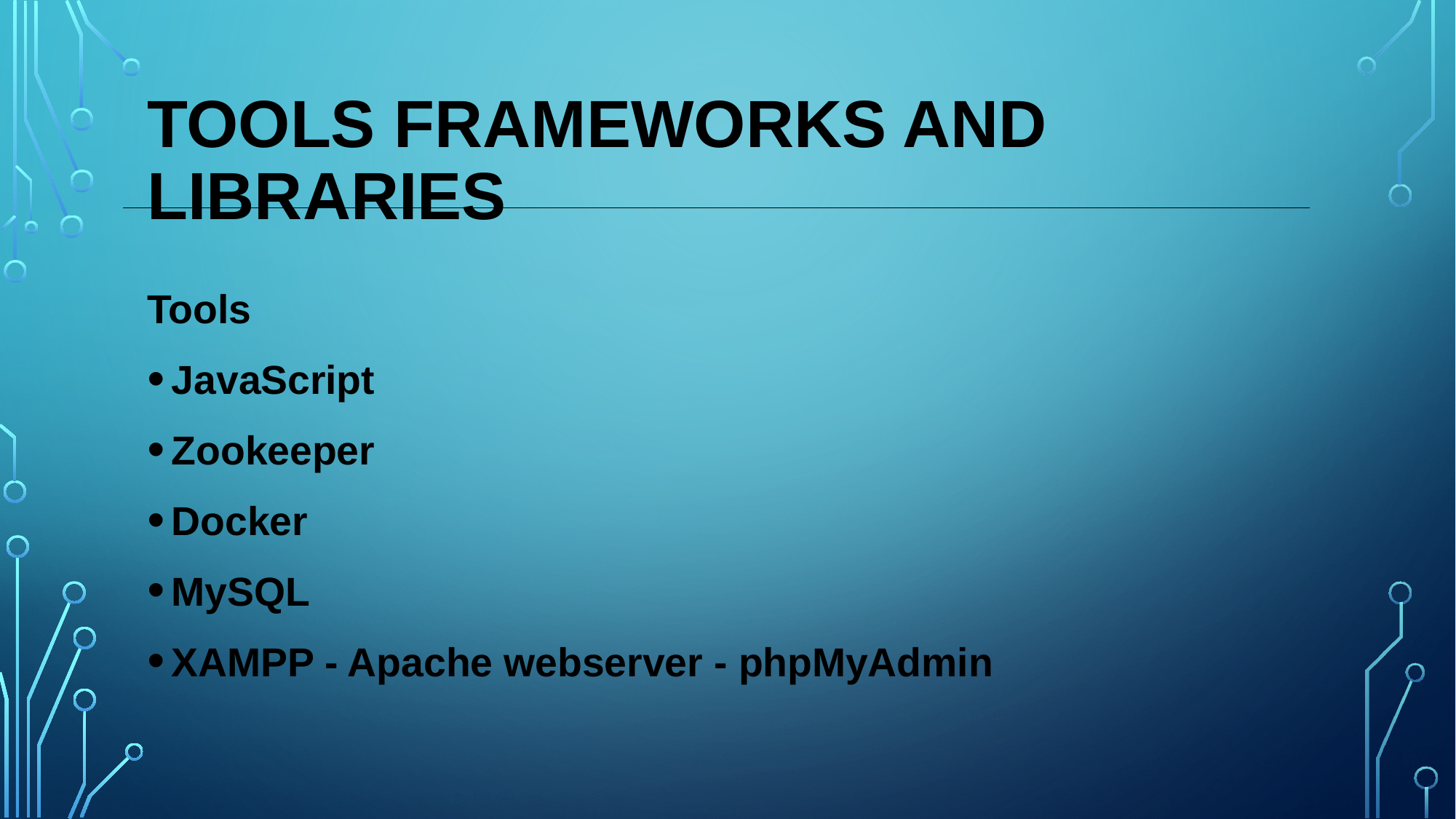

# Tools frameworks and libraries
Tools
JavaScript
Zookeeper
Docker
MySQL
XAMPP - Apache webserver - phpMyAdmin